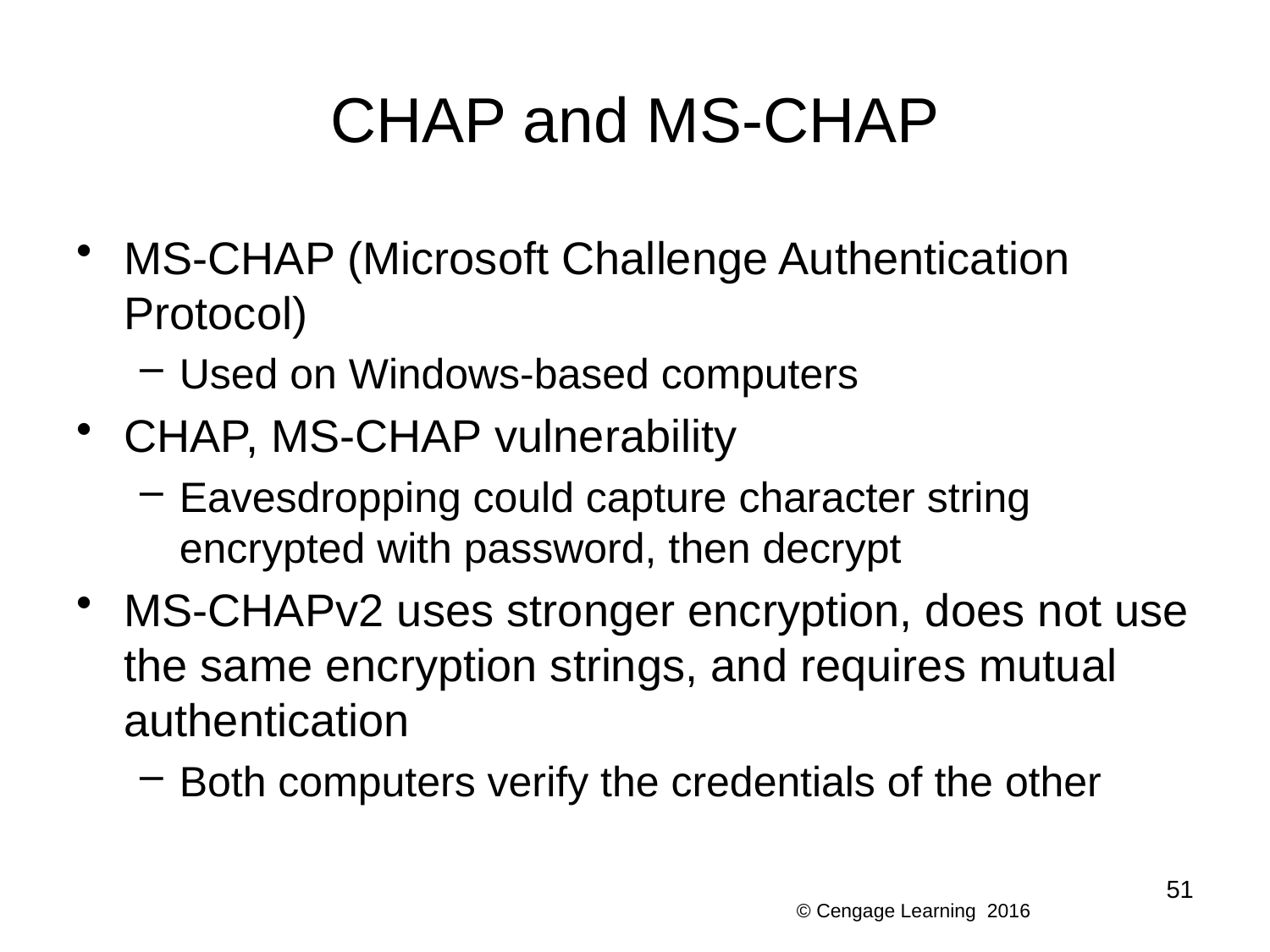

# CHAP and MS-CHAP
MS-CHAP (Microsoft Challenge Authentication Protocol)
Used on Windows-based computers
CHAP, MS-CHAP vulnerability
Eavesdropping could capture character string encrypted with password, then decrypt
MS-CHAPv2 uses stronger encryption, does not use the same encryption strings, and requires mutual authentication
Both computers verify the credentials of the other
51